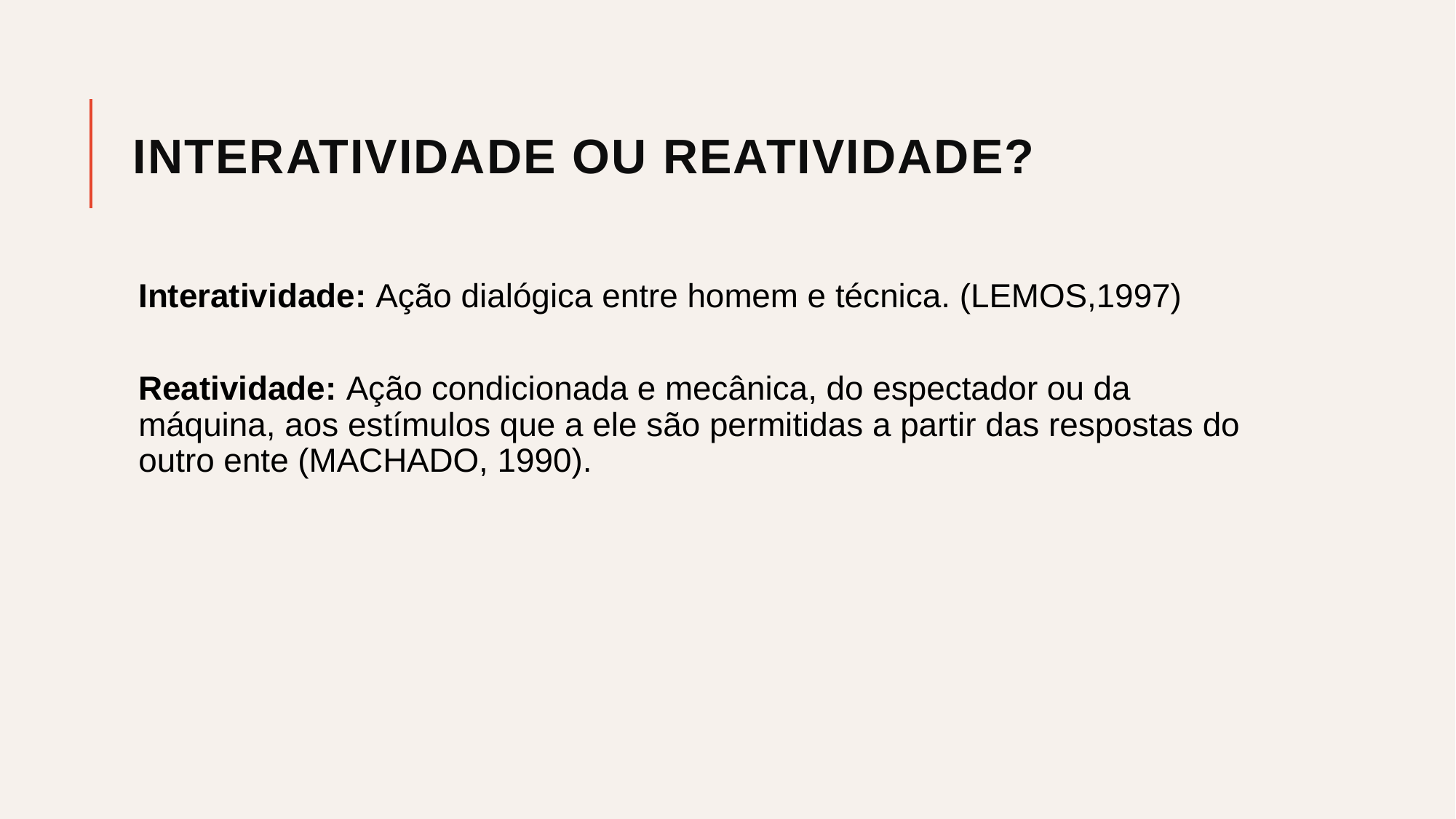

# Interatividade ou Reatividade?
Interatividade: Ação dialógica entre homem e técnica. (LEMOS,1997)
Reatividade: Ação condicionada e mecânica, do espectador ou da máquina, aos estímulos que a ele são permitidas a partir das respostas do outro ente (MACHADO, 1990).